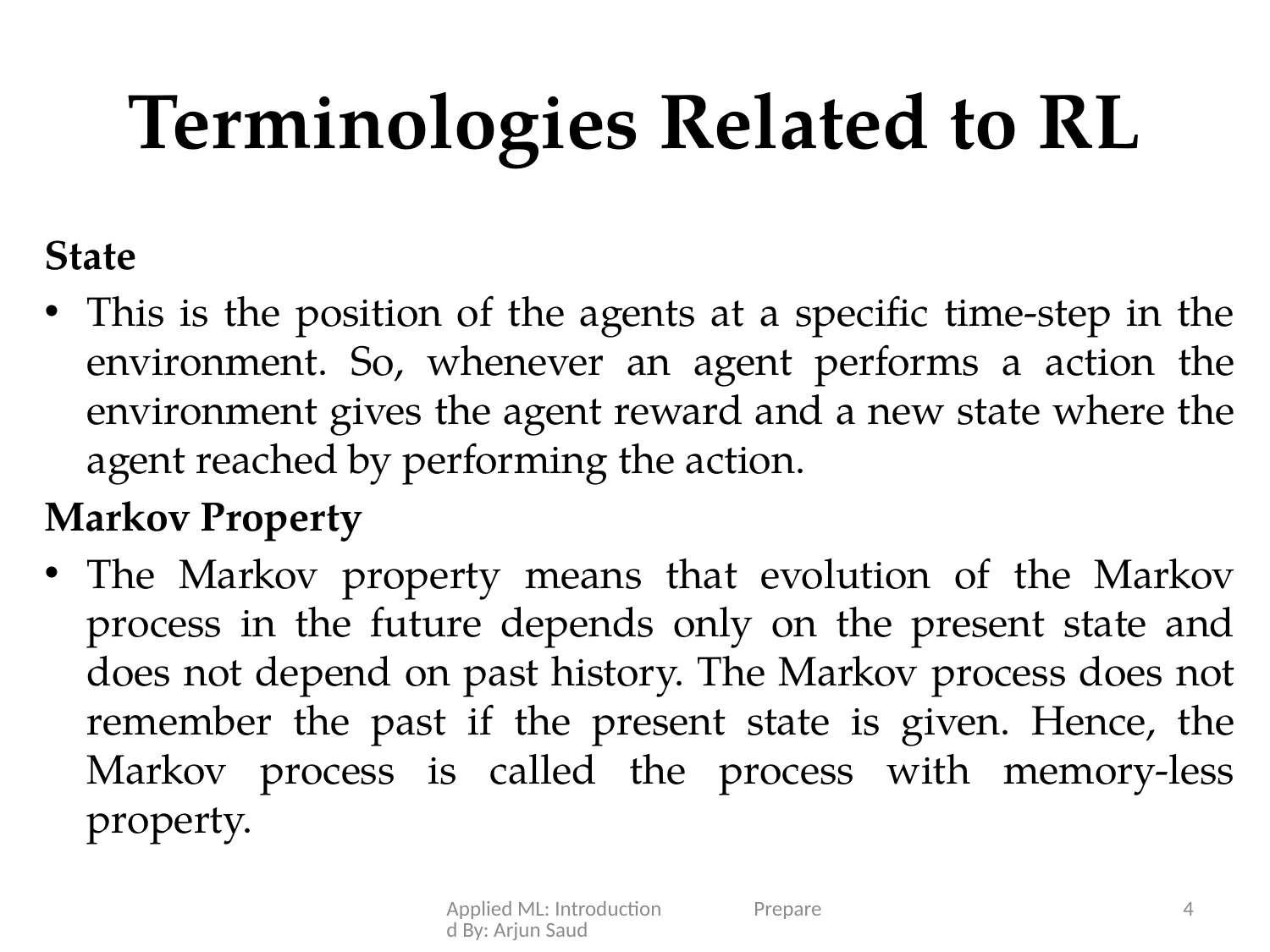

# Terminologies Related to RL
State
This is the position of the agents at a specific time-step in the environment. So, whenever an agent performs a action the environment gives the agent reward and a new state where the agent reached by performing the action.
Markov Property
The Markov property means that evolution of the Markov process in the future depends only on the present state and does not depend on past history. The Markov process does not remember the past if the present state is given. Hence, the Markov process is called the process with memory-less property.

Applied ML: Introduction                   Prepared By: Arjun Saud
4